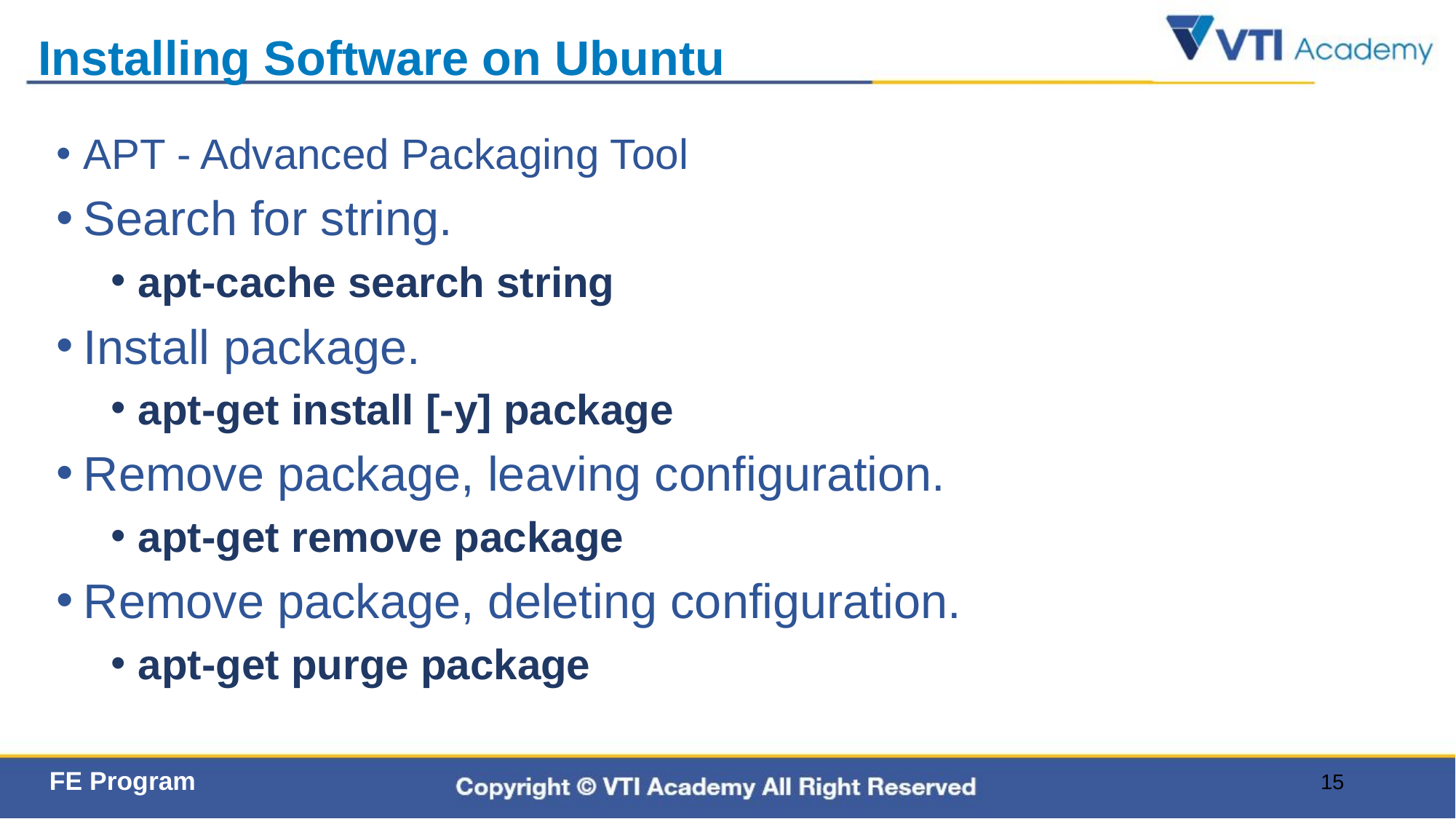

# Installing Software on Ubuntu
APT - Advanced Packaging Tool
Search for string.
apt-cache search string
Install package.
apt-get install [-y] package
Remove package, leaving configuration.
apt-get remove package
Remove package, deleting configuration.
apt-get purge package

15